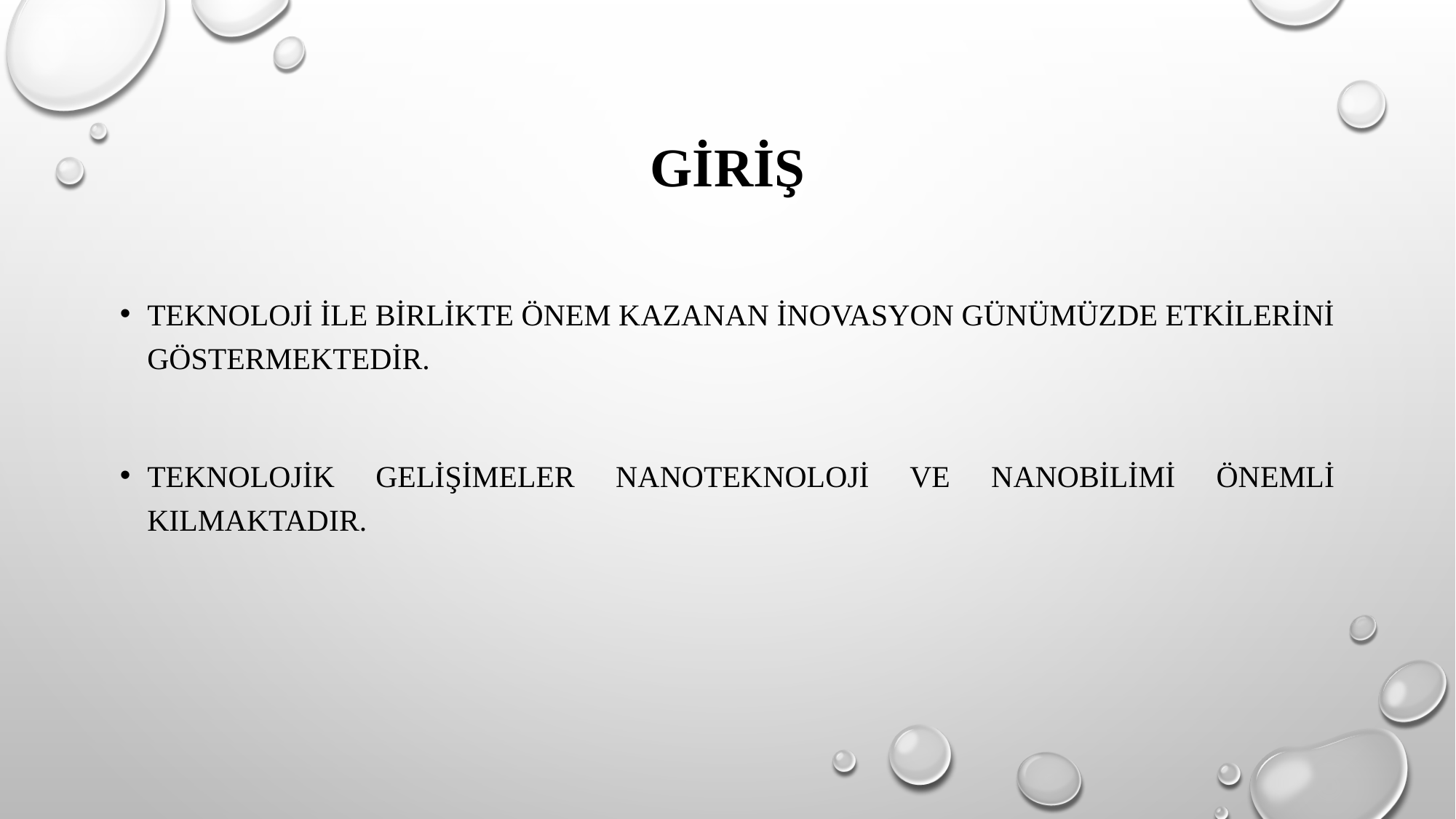

# Giriş
Teknoloji ile birlikte önem kazanan inovasyon günümüzde etkilerini göstermektedir.

Teknolojik gelişimeler Nanoteknoloji ve Nanobilimi önemli kılmaktadır.